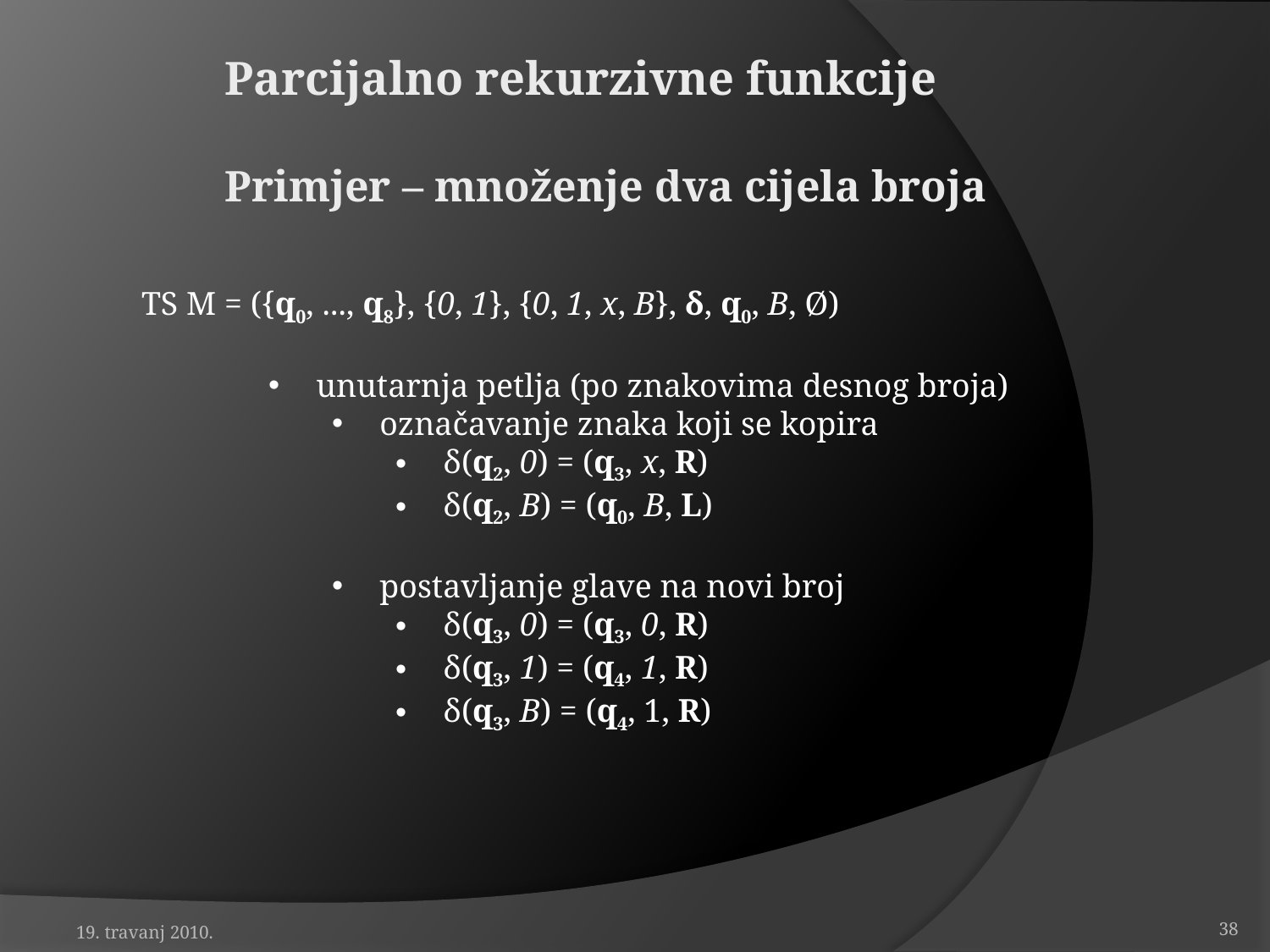

# Parcijalno rekurzivne funkcije Primjer – množenje dva cijela broja
TS M = ({q0, ..., q8}, {0, 1}, {0, 1, x, B}, δ, q0, B, Ø)

unutarnja petlja (po znakovima desnog broja)
označavanje znaka koji se kopira
δ(q2, 0) = (q3, x, R)
δ(q2, B) = (q0, B, L)

postavljanje glave na novi broj
δ(q3, 0) = (q3, 0, R)
δ(q3, 1) = (q4, 1, R)
δ(q3, B) = (q4, 1, R)
19. travanj 2010.
38